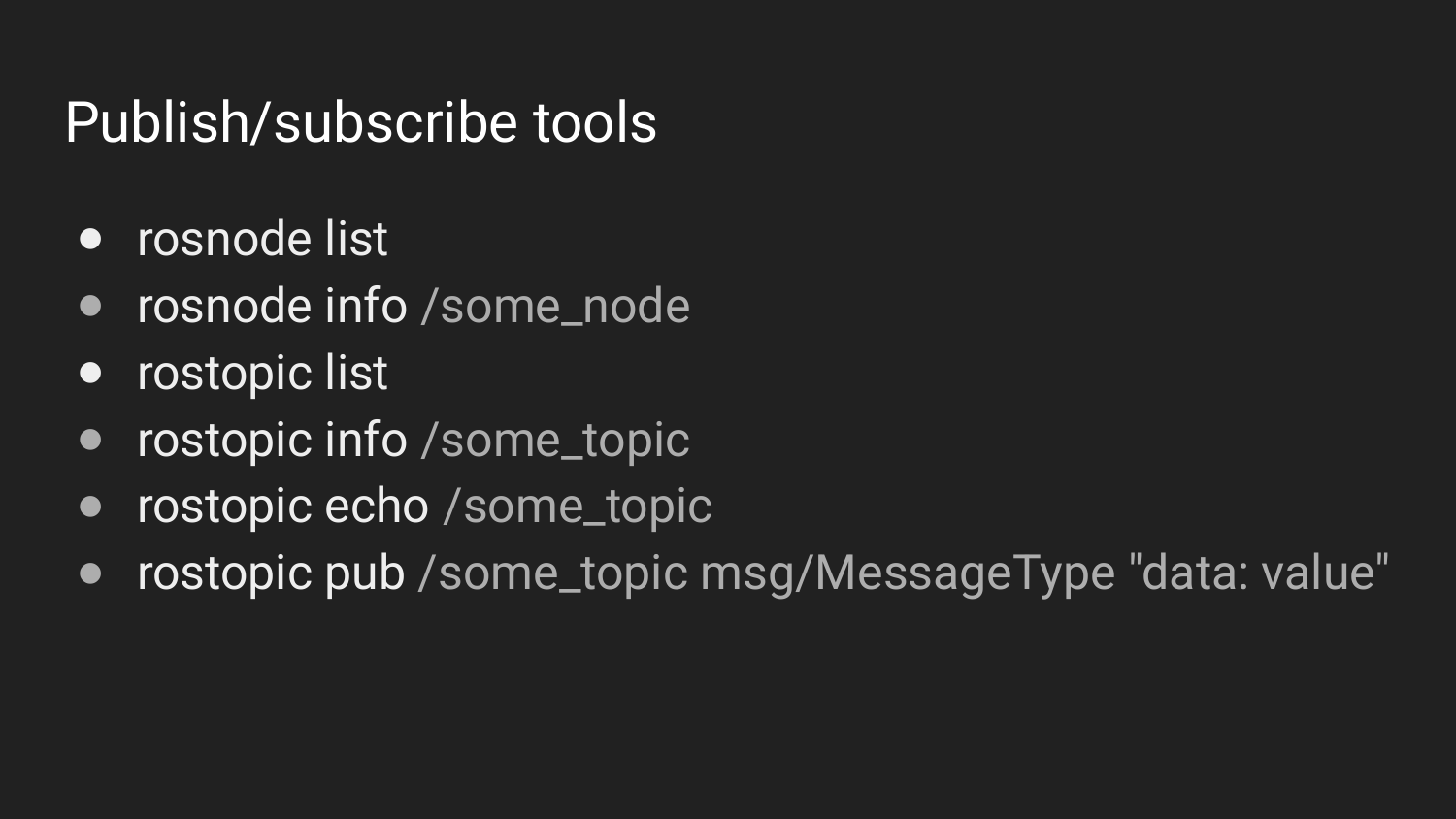

# Publish/subscribe tools
rosnode list
rosnode info /some_node
rostopic list
rostopic info /some_topic
rostopic echo /some_topic
rostopic pub /some_topic msg/MessageType "data: value"